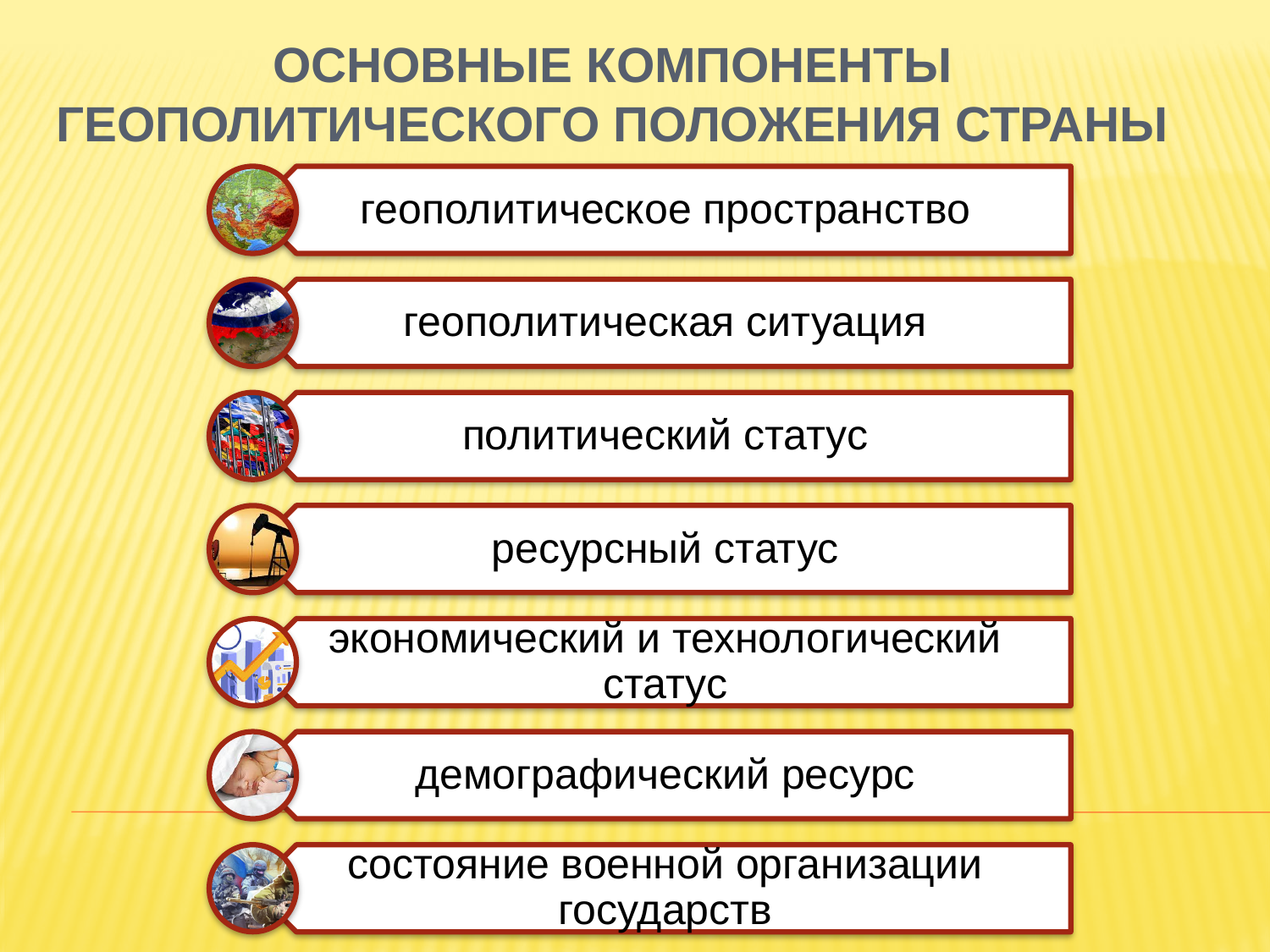

# основные компоненты геополитического положения страны
геополитическое пространство
геополитическая ситуация
политический статус
ресурсный статус
экономический и технологический статус
демографический ресурс
состояние военной организации государств